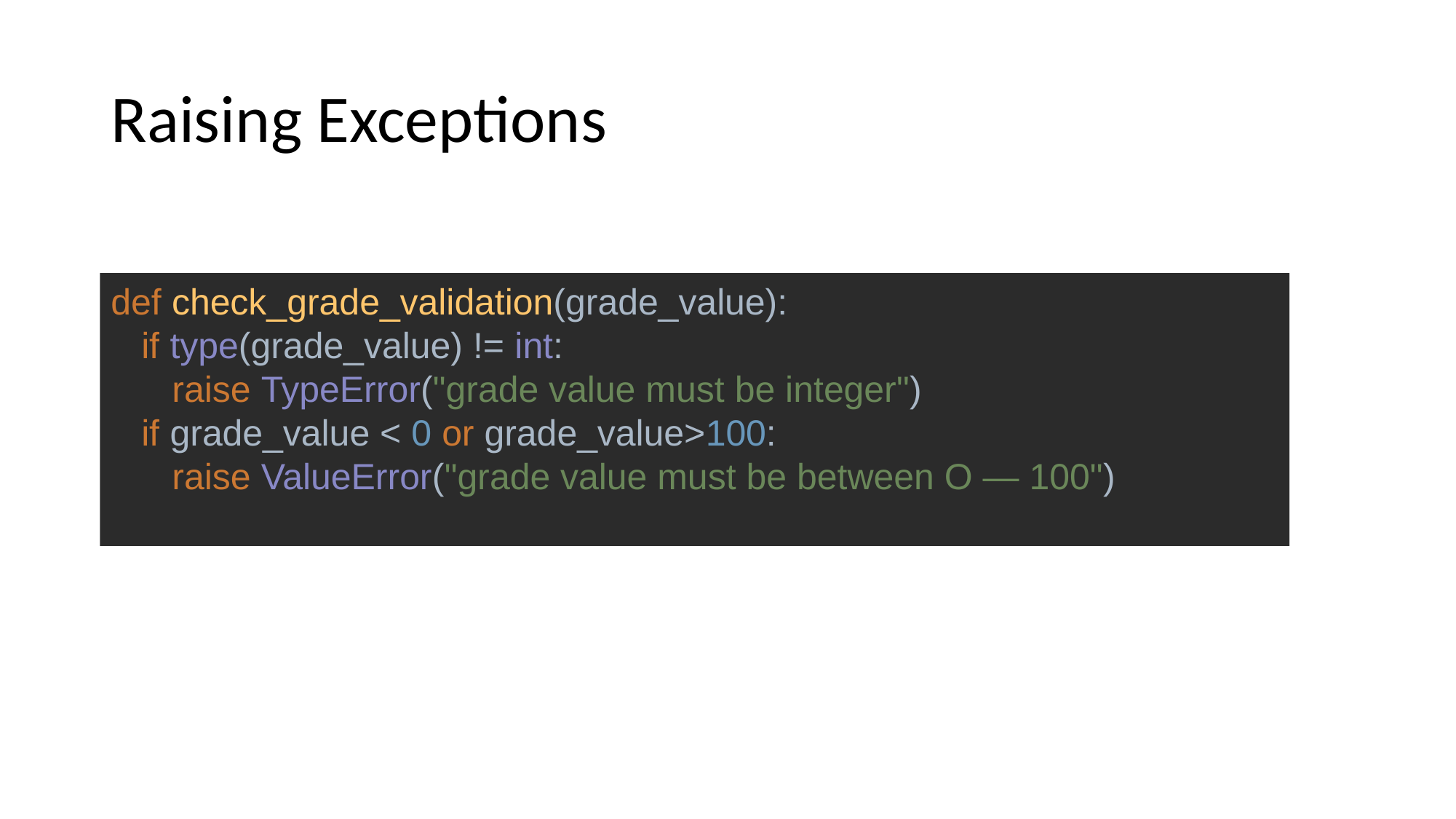

# Raising Exceptions
def check_grade_validation(grade_value):
   if type(grade_value) != int:
      raise TypeError("grade value must be integer")
   if grade_value < 0 or grade_value>100:
      raise ValueError("grade value must be between O — 100")